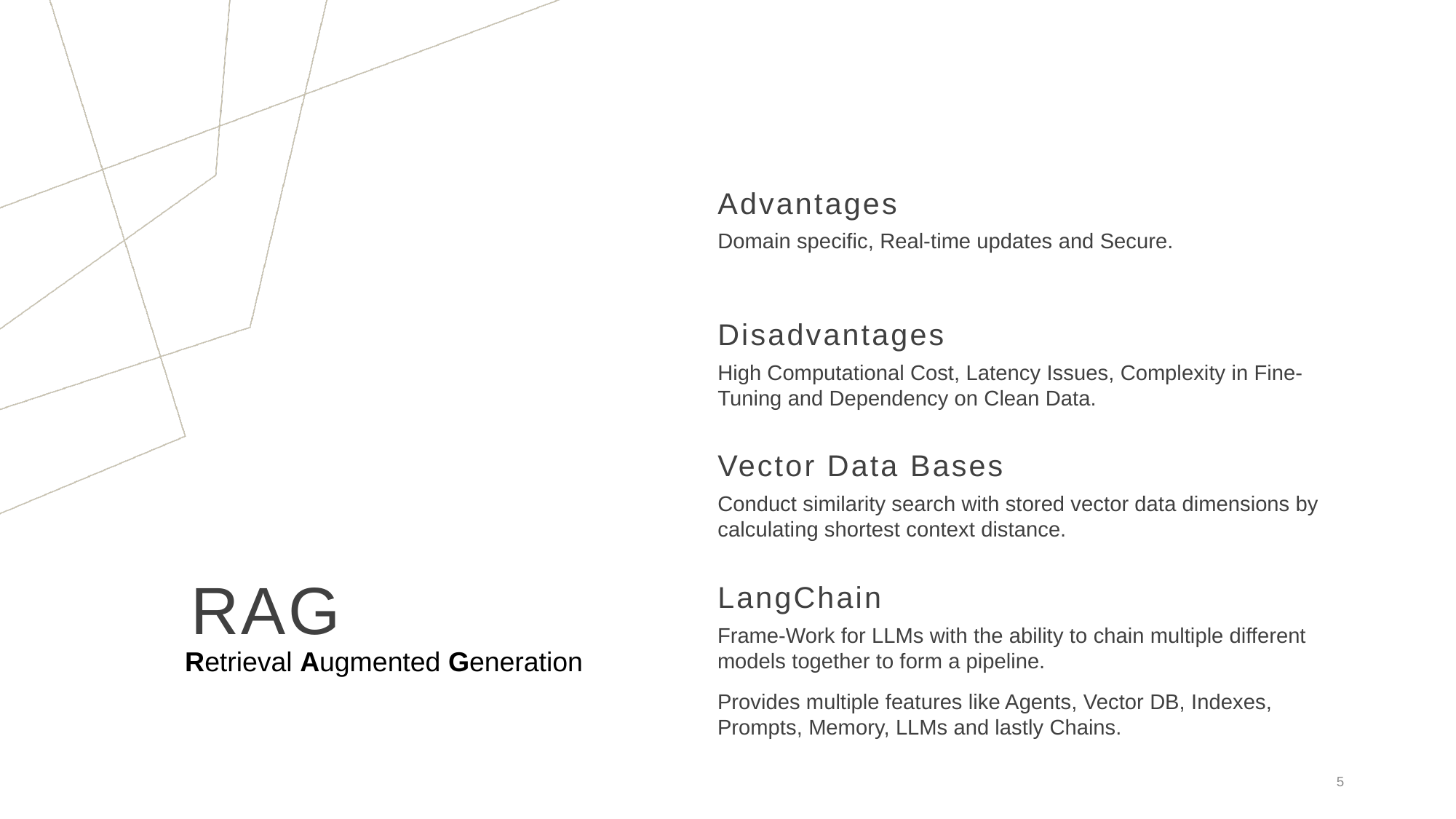

Advantages
Domain specific, Real-time updates and Secure.
Disadvantages
High Computational Cost, Latency Issues, Complexity in Fine-Tuning and Dependency on Clean Data.
Vector Data Bases
Conduct similarity search with stored vector data dimensions by calculating shortest context distance.
# RAG
LangChain
Frame-Work for LLMs with the ability to chain multiple different models together to form a pipeline.
Provides multiple features like Agents, Vector DB, Indexes, Prompts, Memory, LLMs and lastly Chains.

Retrieval Augmented Generation

5